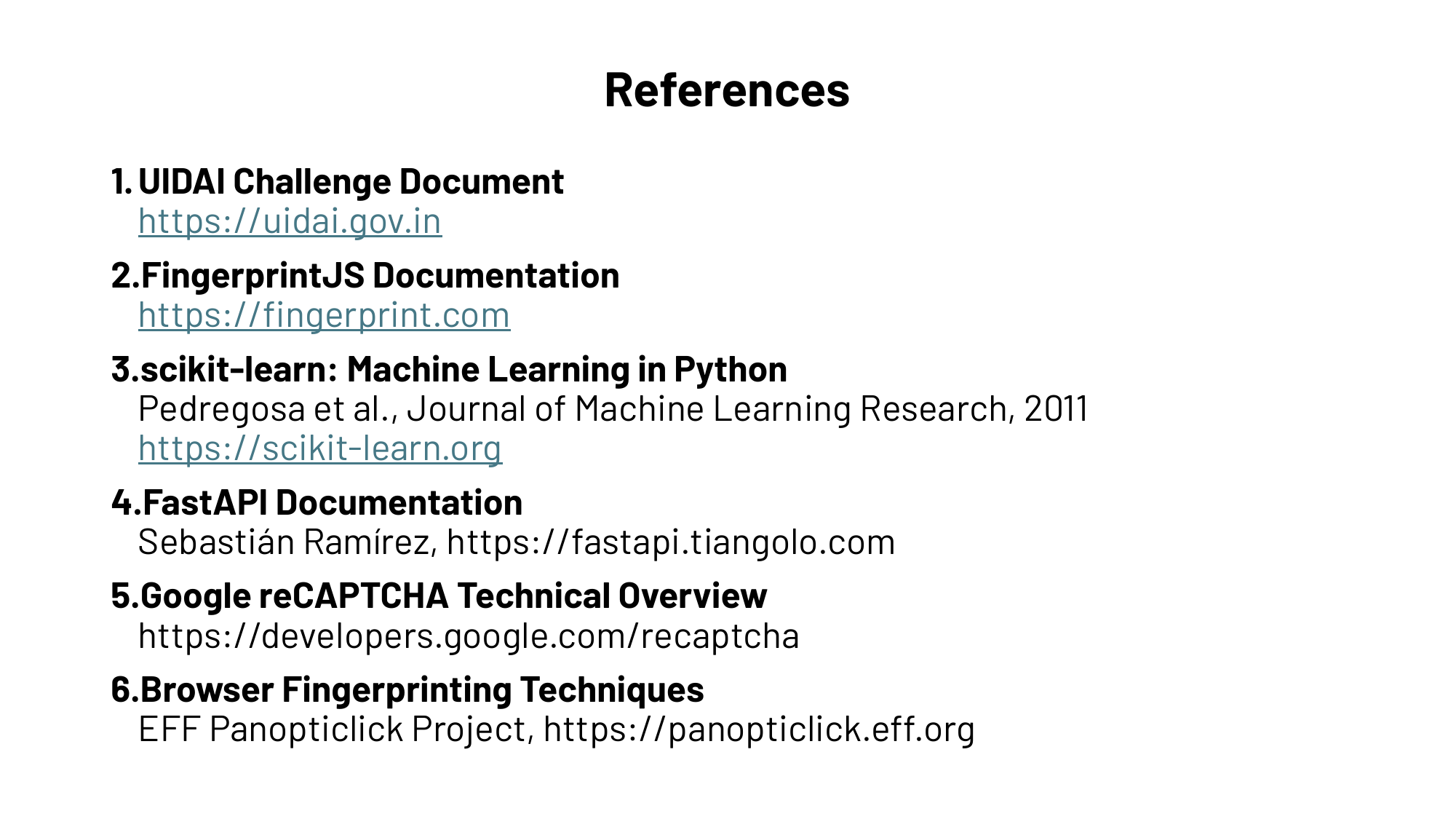

# References
UIDAI Challenge Document
https://uidai.gov.in
FingerprintJS Documentation
https://fingerprint.com
scikit-learn: Machine Learning in Python
Pedregosa et al., Journal of Machine Learning Research, 2011
https://scikit-learn.org
FastAPI Documentation
Sebastián Ramírez, https://fastapi.tiangolo.com
Google reCAPTCHA Technical Overview
https://developers.google.com/recaptcha
Browser Fingerprinting Techniques
EFF Panopticlick Project, https://panopticlick.eff.org